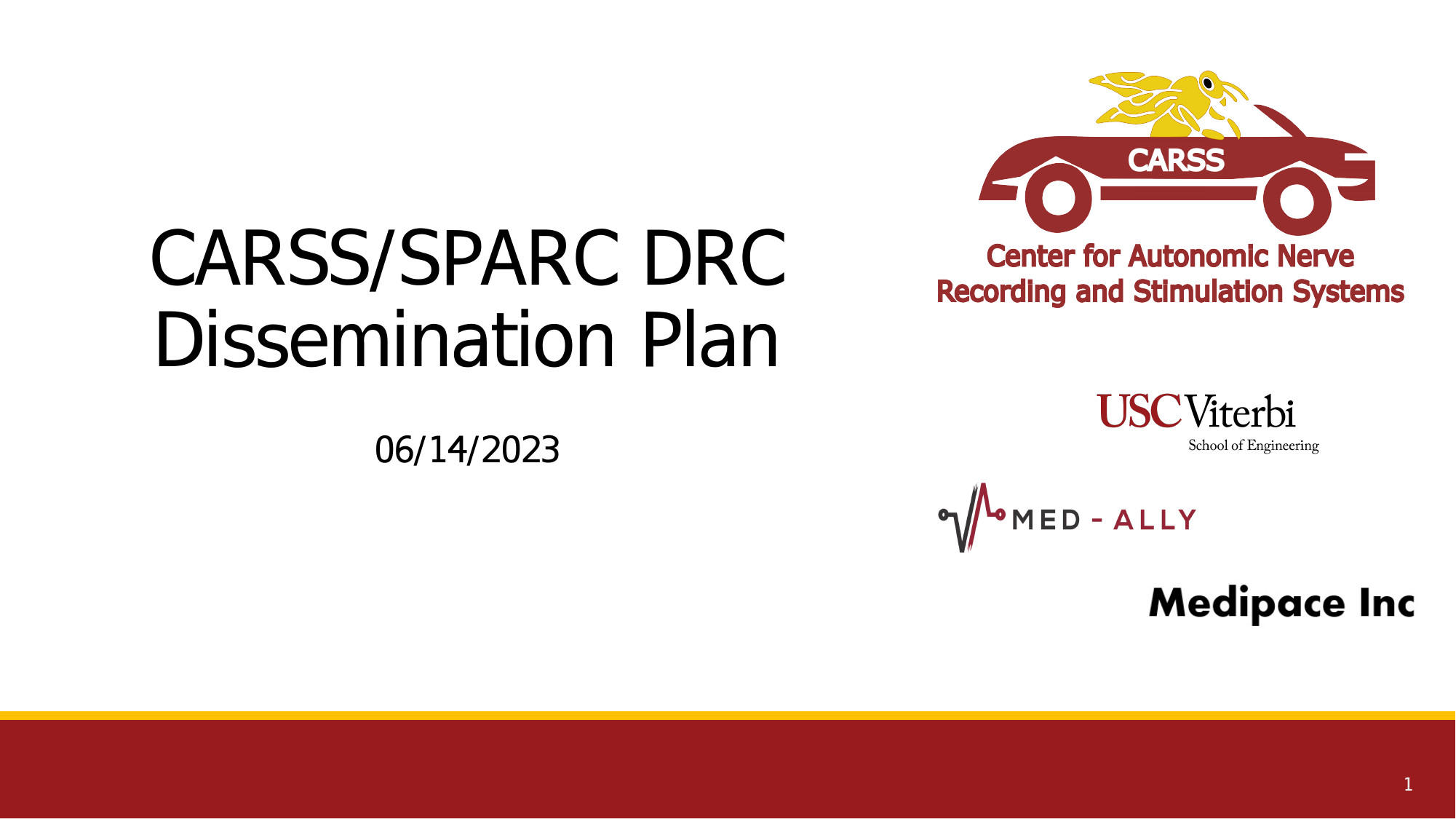

# CARSS/SPARC DRC Dissemination Plan
06/14/2023
1